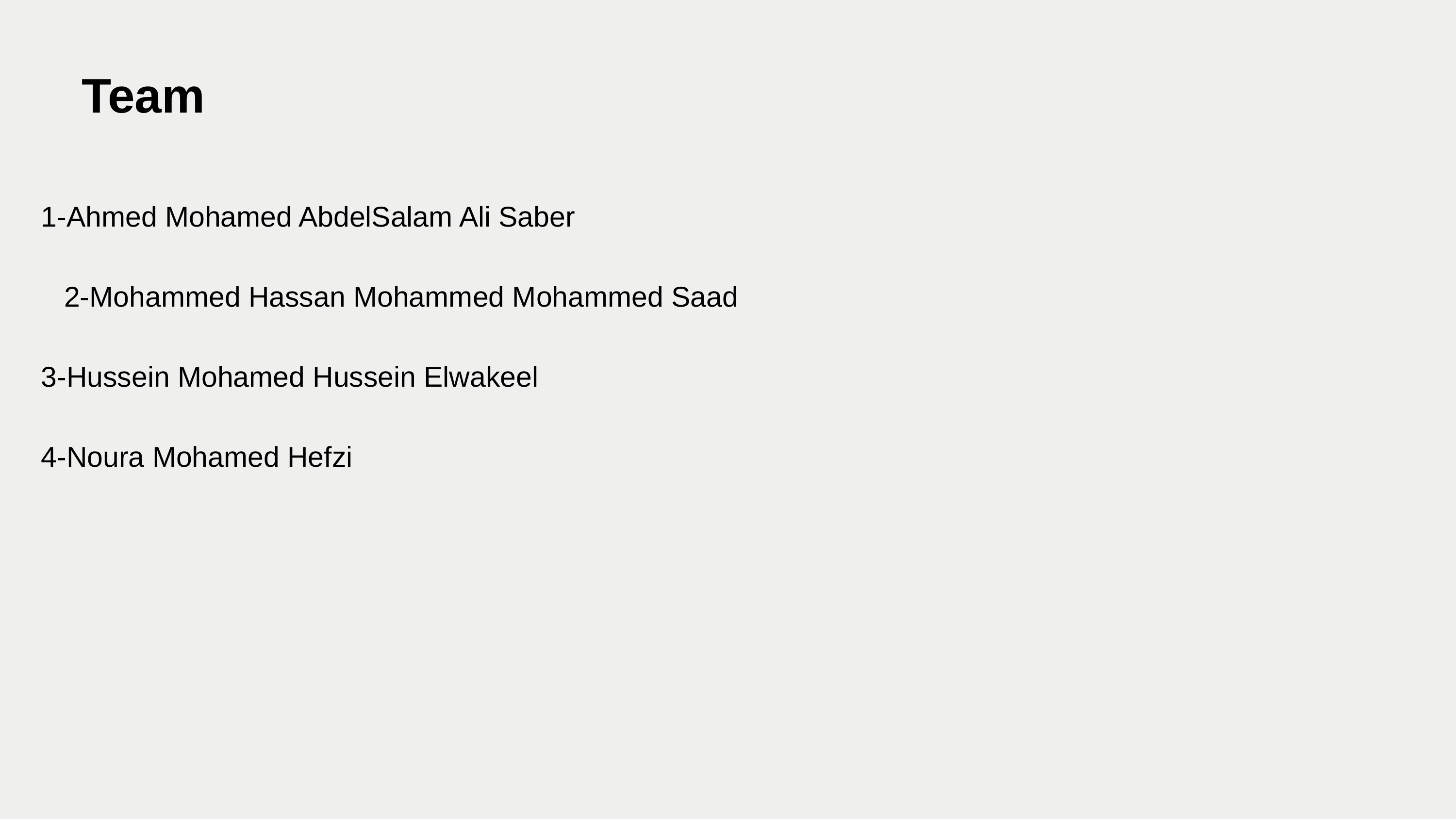

Team

1-Ahmed Mohamed AbdelSalam Ali Saber

2-Mohammed Hassan Mohammed Mohammed Saad

3-Hussein Mohamed Hussein Elwakeel

4-Noura Mohamed Hefzi